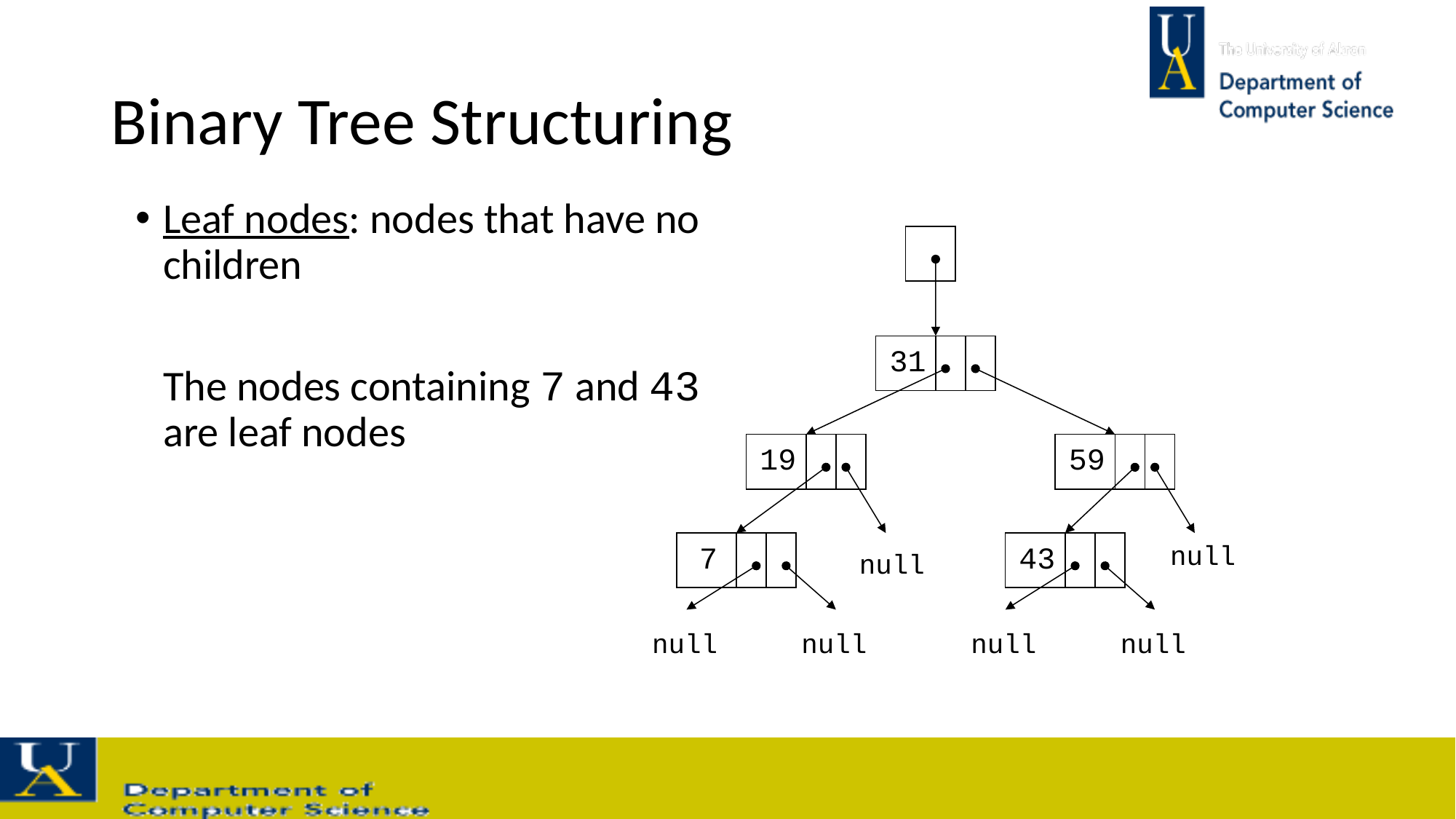

# Binary Tree Structuring
Leaf nodes: nodes that have no children

	The nodes containing 7 and 43 are leaf nodes

31

19

59

7

43

null
null

null
null
null
null